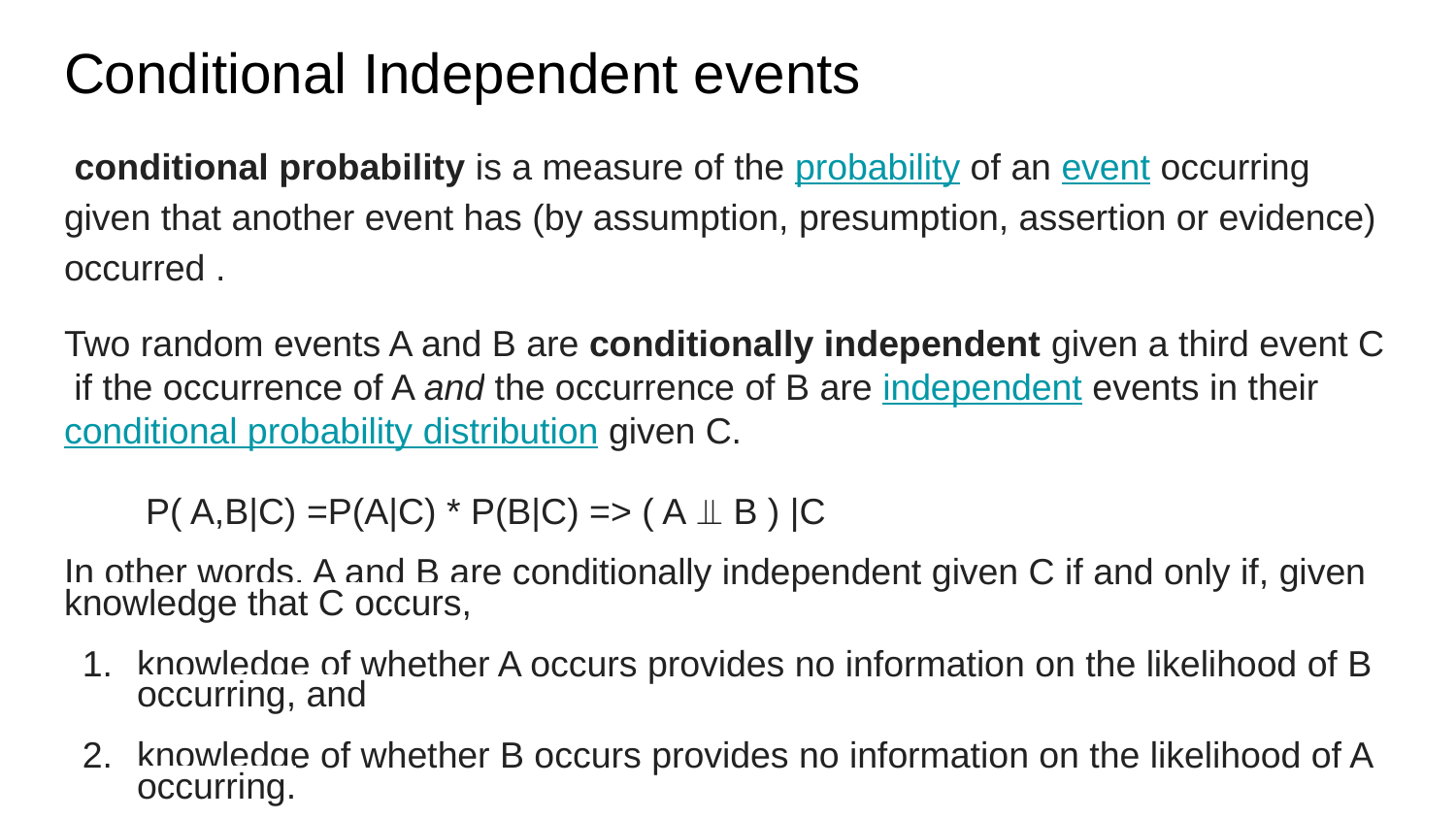

# Conditional Independent events
 conditional probability is a measure of the probability of an event occurring given that another event has (by assumption, presumption, assertion or evidence) occurred .
Two random events A and B are conditionally independent given a third event C  if the occurrence of A and the occurrence of B are independent events in their conditional probability distribution given C.

        P( A,B|C) =P(A|C) * P(B|C) => ( A ⫫ B ) |C

In other words, A and B are conditionally independent given C if and only if, given knowledge that C occurs,

knowledge of whether A occurs provides no information on the likelihood of B occurring, and

knowledge of whether B occurs provides no information on the likelihood of A occurring.